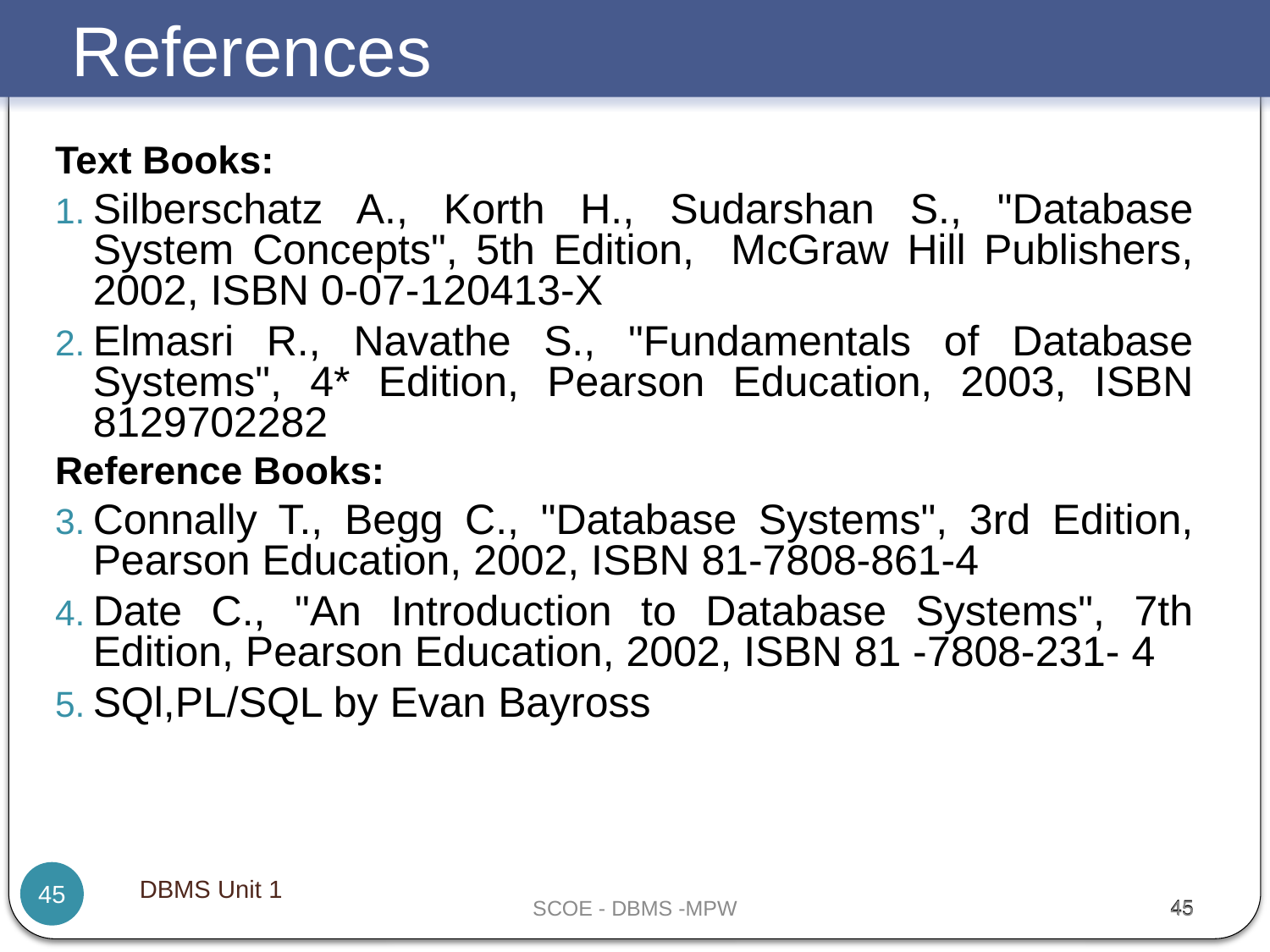

References
Text Books:
Silberschatz A., Korth H., Sudarshan S., "Database System Concepts", 5th Edition,  McGraw Hill Publishers, 2002, ISBN 0-07-120413-X
Elmasri R., Navathe S., "Fundamentals of Database Systems", 4* Edition, Pearson Education, 2003, ISBN 8129702282
Reference Books:
Connally T., Begg C., "Database Systems", 3rd Edition, Pearson Education, 2002, ISBN 81-7808-861-4
Date C., "An Introduction to Database Systems", 7th Edition, Pearson Education, 2002, ISBN 81 -7808-231- 4
SQl,PL/SQL by Evan Bayross
45
DBMS Unit 1
45
SCOE - DBMS -MPW
45